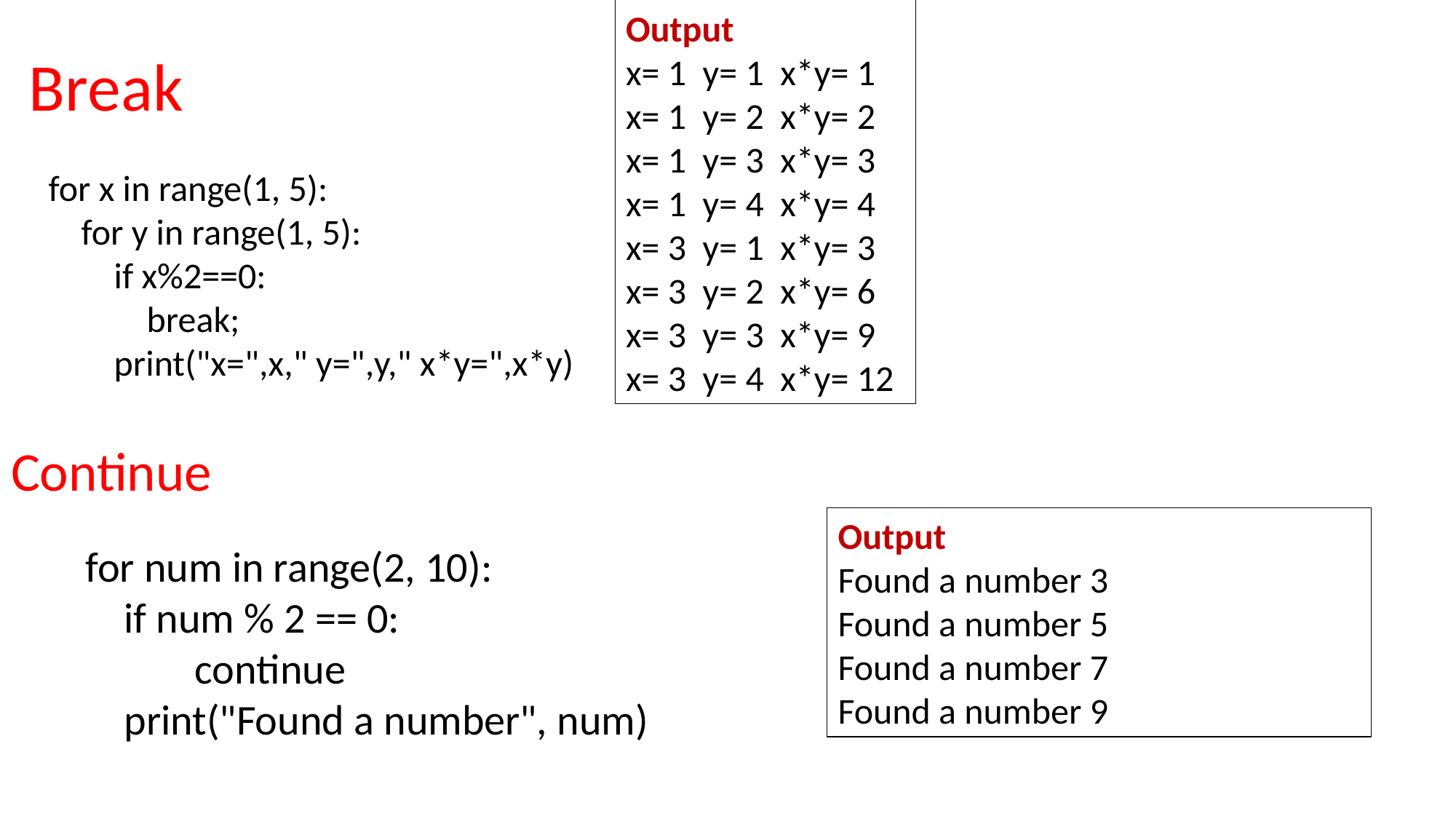

Output
x= 1  y= 1  x*y= 1
x= 1  y= 2  x*y= 2
x= 1  y= 3  x*y= 3
x= 1  y= 4  x*y= 4
x= 3  y= 1  x*y= 3
x= 3  y= 2  x*y= 6
x= 3  y= 3  x*y= 9
x= 3  y= 4  x*y= 12
# Break
for x in range(1, 5):
    for y in range(1, 5):
        if x%2==0:
            break;
        print("x=",x," y=",y," x*y=",x*y)
Continue
Output
Found a number 3
Found a number 5
Found a number 7
Found a number 9
for num in range(2, 10):
    if num % 2 == 0:
	continue
    print("Found a number", num)